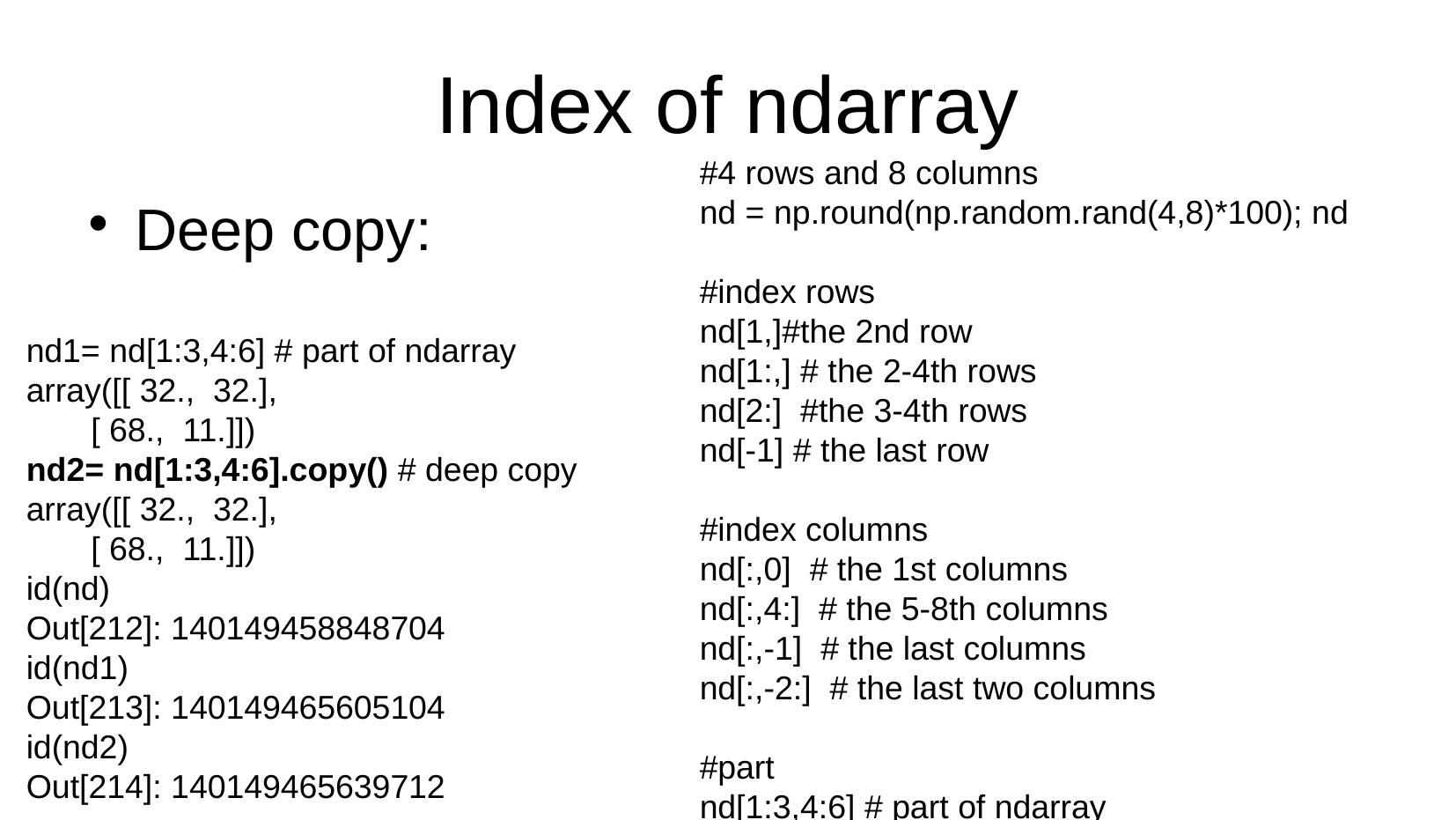

Index of ndarray
#4 rows and 8 columns
nd = np.round(np.random.rand(4,8)*100); nd

#index rows
nd[1,]#the 2nd row
nd[1:,] # the 2-4th rows
nd[2:]  #the 3-4th rows
nd[-1] # the last row

#index columns
nd[:,0]  # the 1st columns
nd[:,4:]  # the 5-8th columns
nd[:,-1]  # the last columns
nd[:,-2:]  # the last two columns

#part
nd[1:3,4:6] # part of ndarray
Deep copy:
nd1= nd[1:3,4:6] # part of ndarray
array([[ 32.,  32.],
       [ 68.,  11.]])
nd2= nd[1:3,4:6].copy() # deep copy
array([[ 32.,  32.],
       [ 68.,  11.]])
id(nd)
Out[212]: 140149458848704
id(nd1)
Out[213]: 140149465605104
id(nd2)
Out[214]: 140149465639712